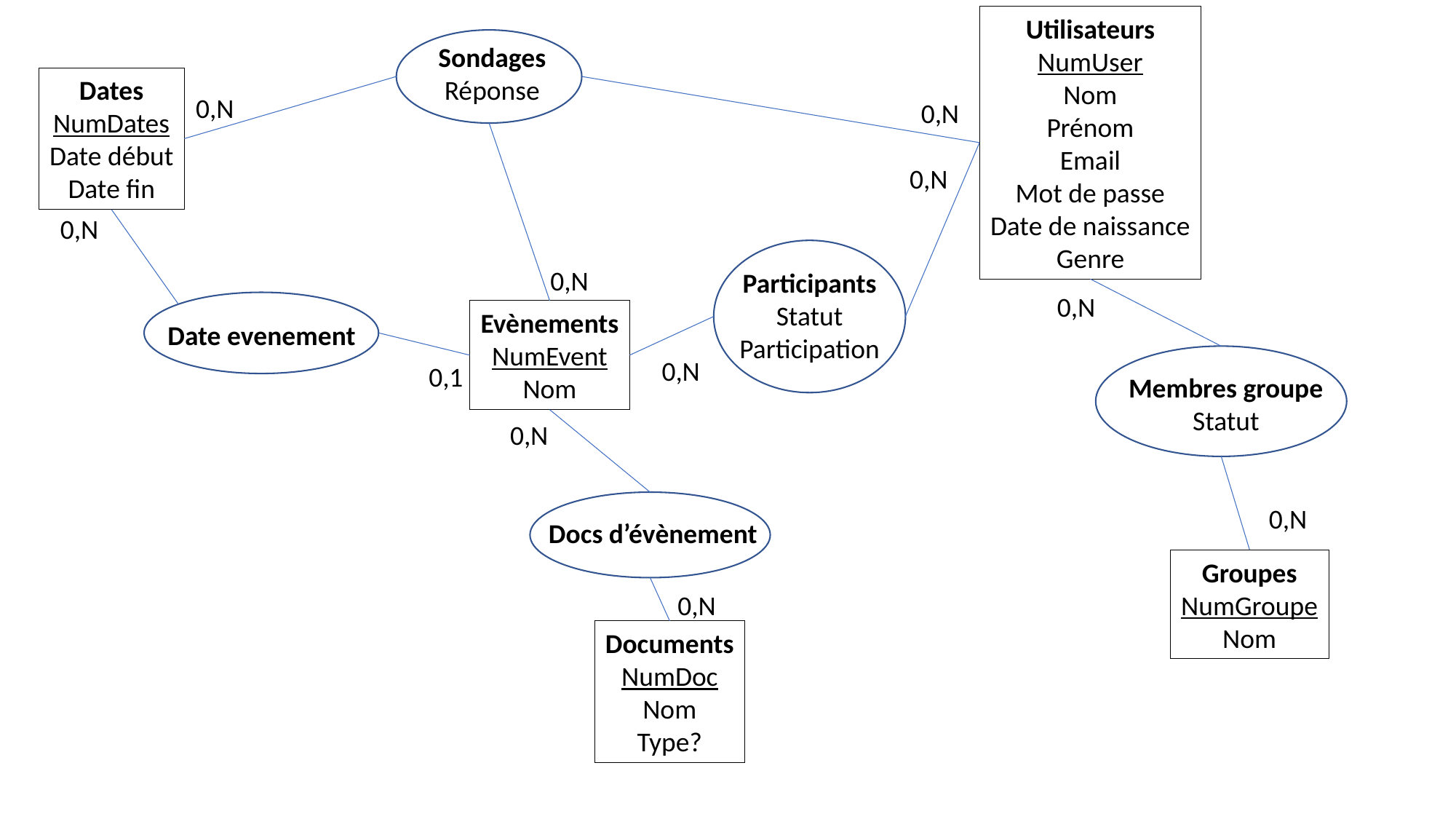

Utilisateurs
NumUser
Nom
Prénom
Email
Mot de passe
Date de naissance
Genre

Sondages
Réponse
Dates
NumDates
Date début
Date fin
0,N
0,N
0,N
0,N

0,N
Participants
Statut
Participation
0,N

Evènements
NumEvent
Nom
Date evenement

0,N
0,1
Membres groupe
Statut
0,N

0,N
Docs d’évènement
Groupes
NumGroupe
Nom
0,N
Documents
NumDoc
Nom
Type?